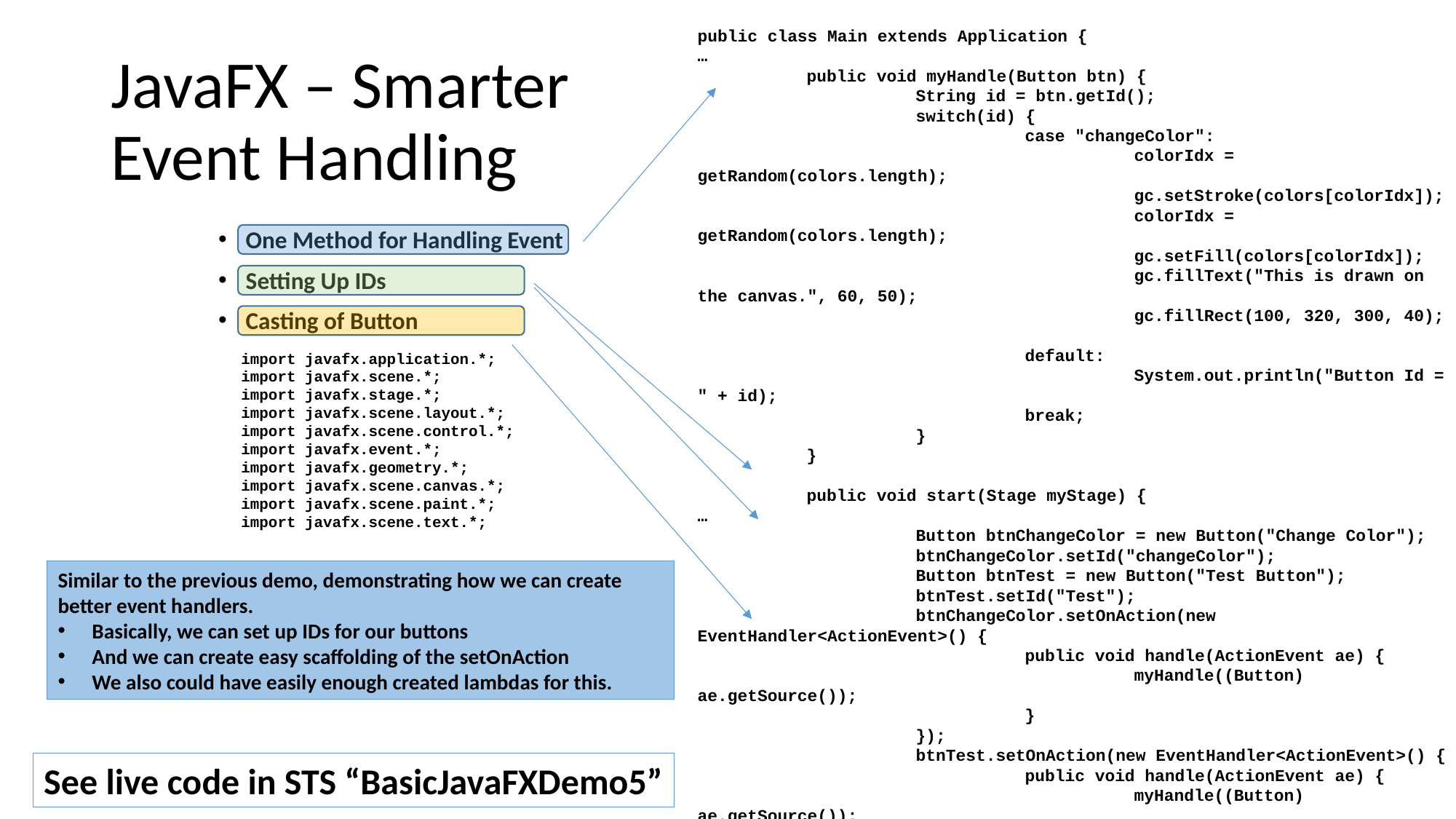

public class Main extends Application {
…
	public void myHandle(Button btn) {
	 	String id = btn.getId();
	 	switch(id) {
	 		case "changeColor":
	 			colorIdx = getRandom(colors.length);
	 			gc.setStroke(colors[colorIdx]);
	 			colorIdx = getRandom(colors.length);
	 			gc.setFill(colors[colorIdx]);
	 			gc.fillText("This is drawn on the canvas.", 60, 50);
	 			gc.fillRect(100, 320, 300, 40);

	 		default:
	 			System.out.println("Button Id = " + id);
	 		break;
	 	}
	}

	public void start(Stage myStage) {
…
		Button btnChangeColor = new Button("Change Color");
		btnChangeColor.setId("changeColor");
		Button btnTest = new Button("Test Button");
		btnTest.setId("Test");
		btnChangeColor.setOnAction(new EventHandler<ActionEvent>() {
			public void handle(ActionEvent ae) {
				myHandle((Button) ae.getSource());
			}
		});
		btnTest.setOnAction(new EventHandler<ActionEvent>() {
			public void handle(ActionEvent ae) {
				myHandle((Button) ae.getSource());
			}
		});
…
	}
}
# JavaFX – Smarter Event Handling

One Method for Handling Event

Setting Up IDs

Casting of Button

import javafx.application.*;
import javafx.scene.*;
import javafx.stage.*;
import javafx.scene.layout.*;
import javafx.scene.control.*;
import javafx.event.*;
import javafx.geometry.*;
import javafx.scene.canvas.*;
import javafx.scene.paint.*;
import javafx.scene.text.*;
Similar to the previous demo, demonstrating how we can create better event handlers.
Basically, we can set up IDs for our buttons
And we can create easy scaffolding of the setOnAction
We also could have easily enough created lambdas for this.
See live code in STS “BasicJavaFXDemo5”